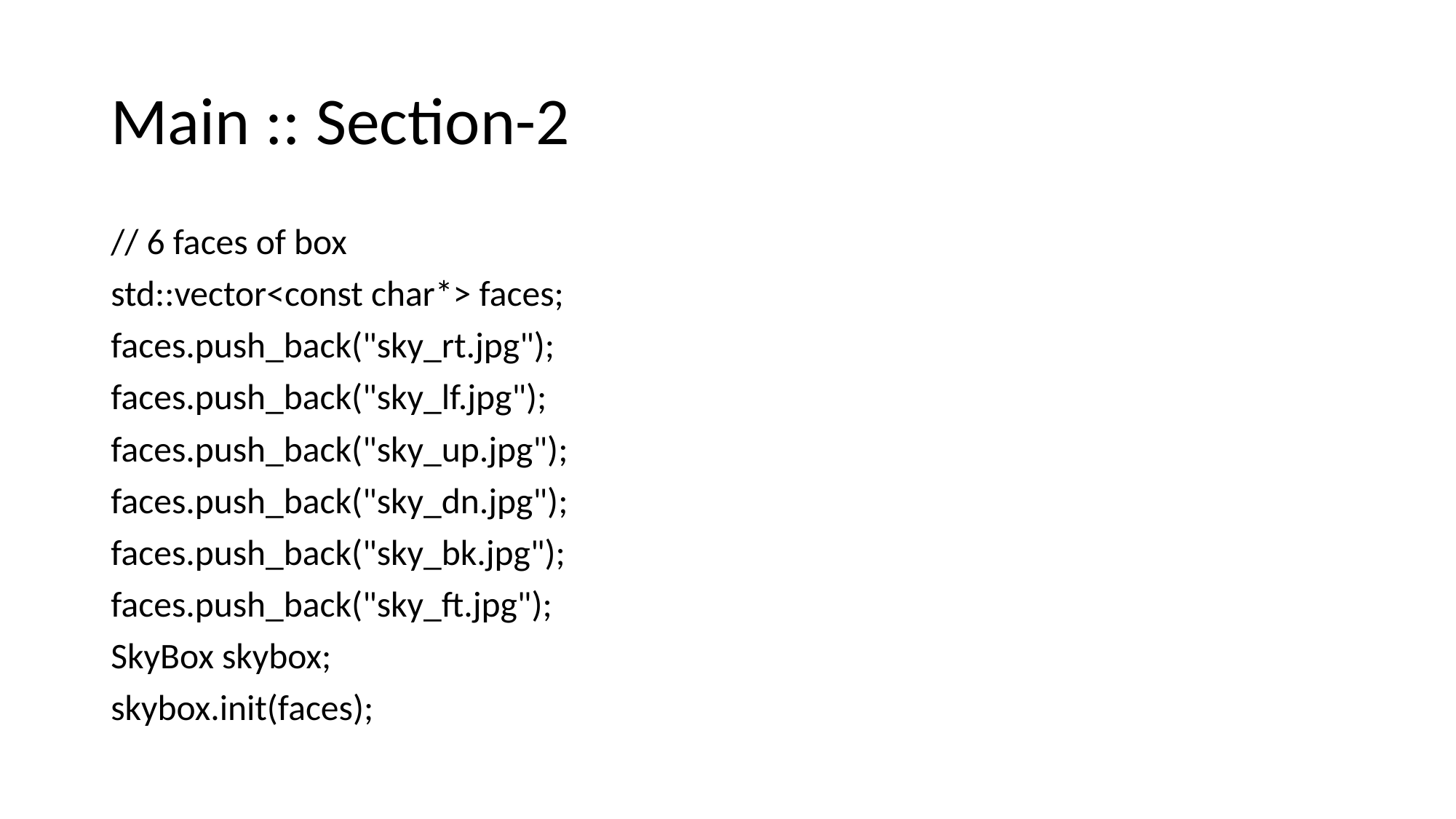

# Main :: Section-2
// 6 faces of box
std::vector<const char*> faces;
faces.push_back("sky_rt.jpg");
faces.push_back("sky_lf.jpg");
faces.push_back("sky_up.jpg");
faces.push_back("sky_dn.jpg");
faces.push_back("sky_bk.jpg");
faces.push_back("sky_ft.jpg");
SkyBox skybox;
skybox.init(faces);